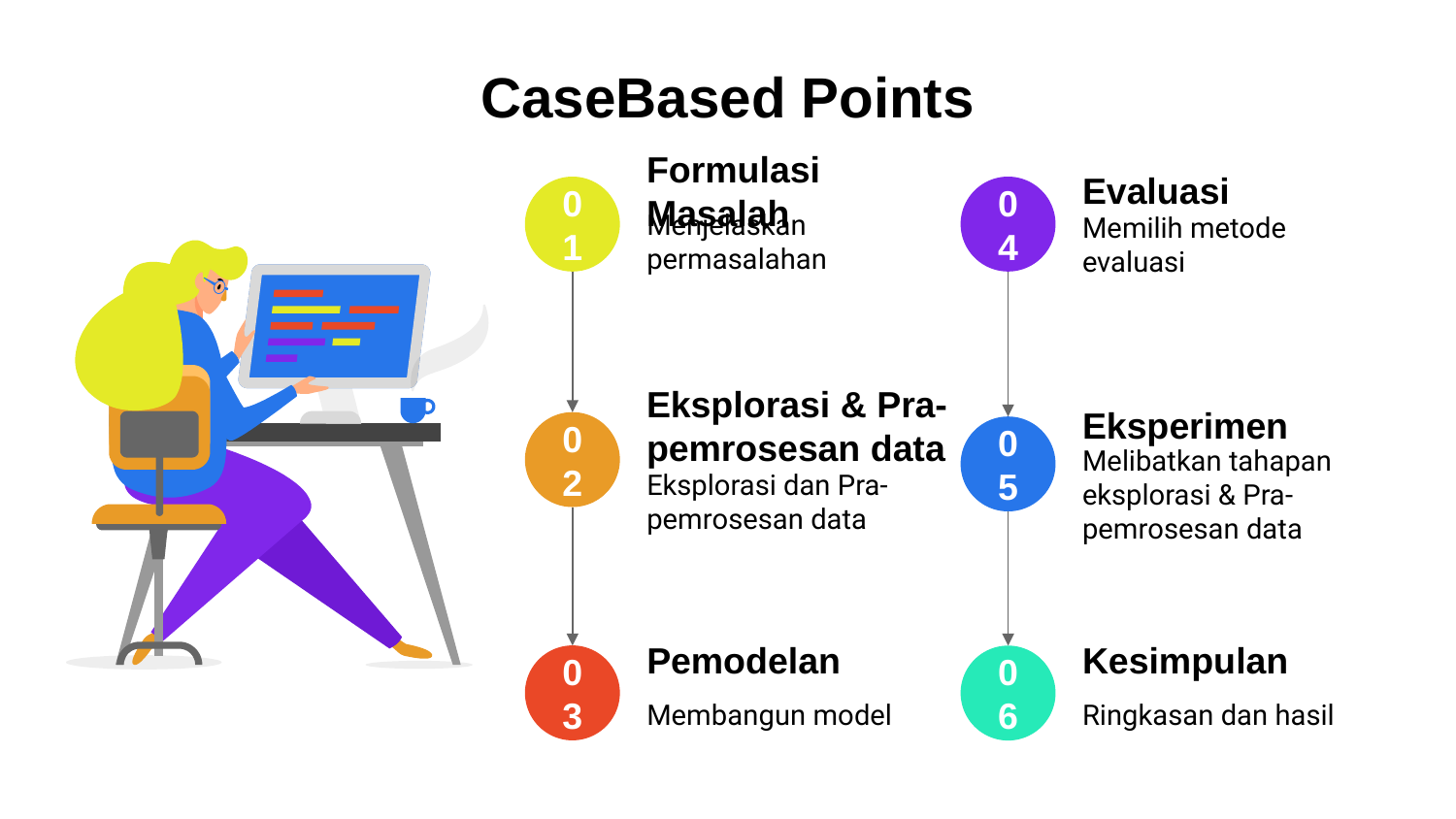

# CaseBased Points
Formulasi Masalah
Menjelaskan permasalahan
01
Evaluasi
Memilih metode evaluasi
04

Eksperimen
Melibatkan tahapan eksplorasi & Pra-pemrosesan data
05
Eksplorasi & Pra-pemrosesan data
Eksplorasi dan Pra-pemrosesan data
02
Pemodelan
Membangun model
03
Kesimpulan
Ringkasan dan hasil
06